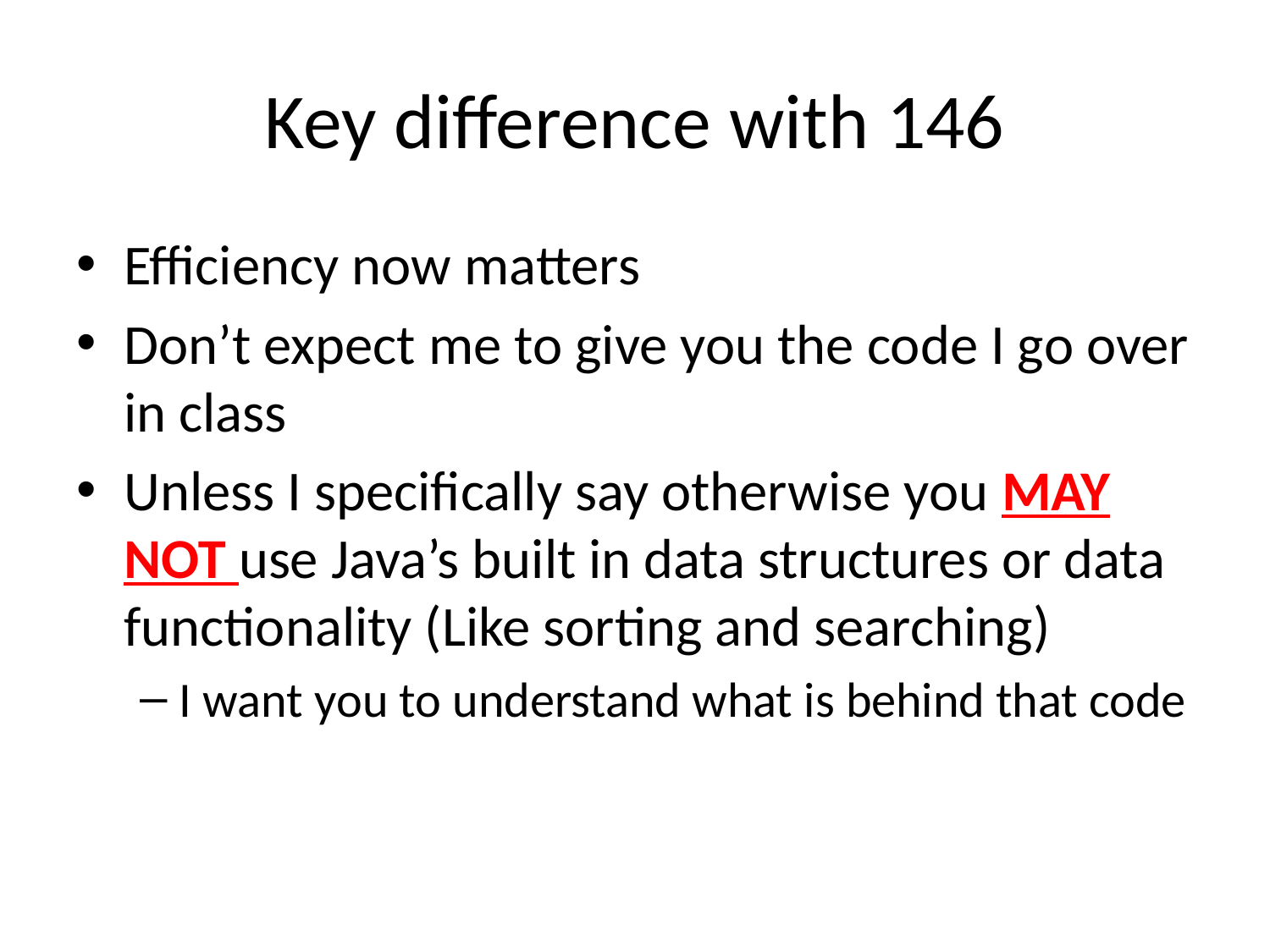

# Key difference with 146
Efficiency now matters
Don’t expect me to give you the code I go over in class
Unless I specifically say otherwise you MAY NOT use Java’s built in data structures or data functionality (Like sorting and searching)
I want you to understand what is behind that code